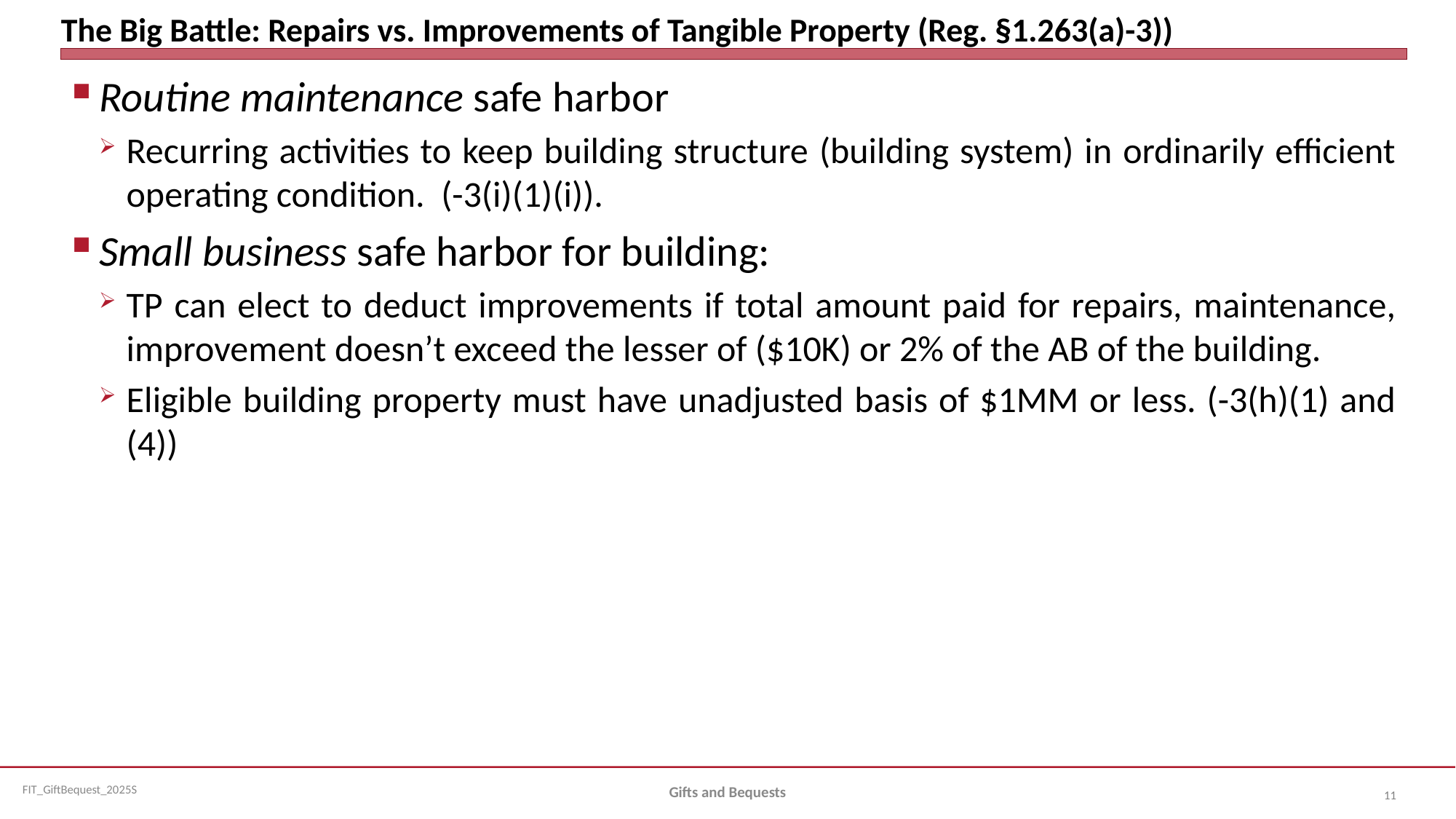

# The Big Battle: Repairs vs. Improvements of Tangible Property (Reg. §1.263(a)-3))
Routine maintenance safe harbor
Recurring activities to keep building structure (building system) in ordinarily efficient operating condition.  (-3(i)(1)(i)).
Small business safe harbor for building:
TP can elect to deduct improvements if total amount paid for repairs, maintenance, improvement doesn’t exceed the lesser of ($10K) or 2% of the AB of the building.
Eligible building property must have unadjusted basis of $1MM or less. (-3(h)(1) and (4))
Gifts and Bequests
11